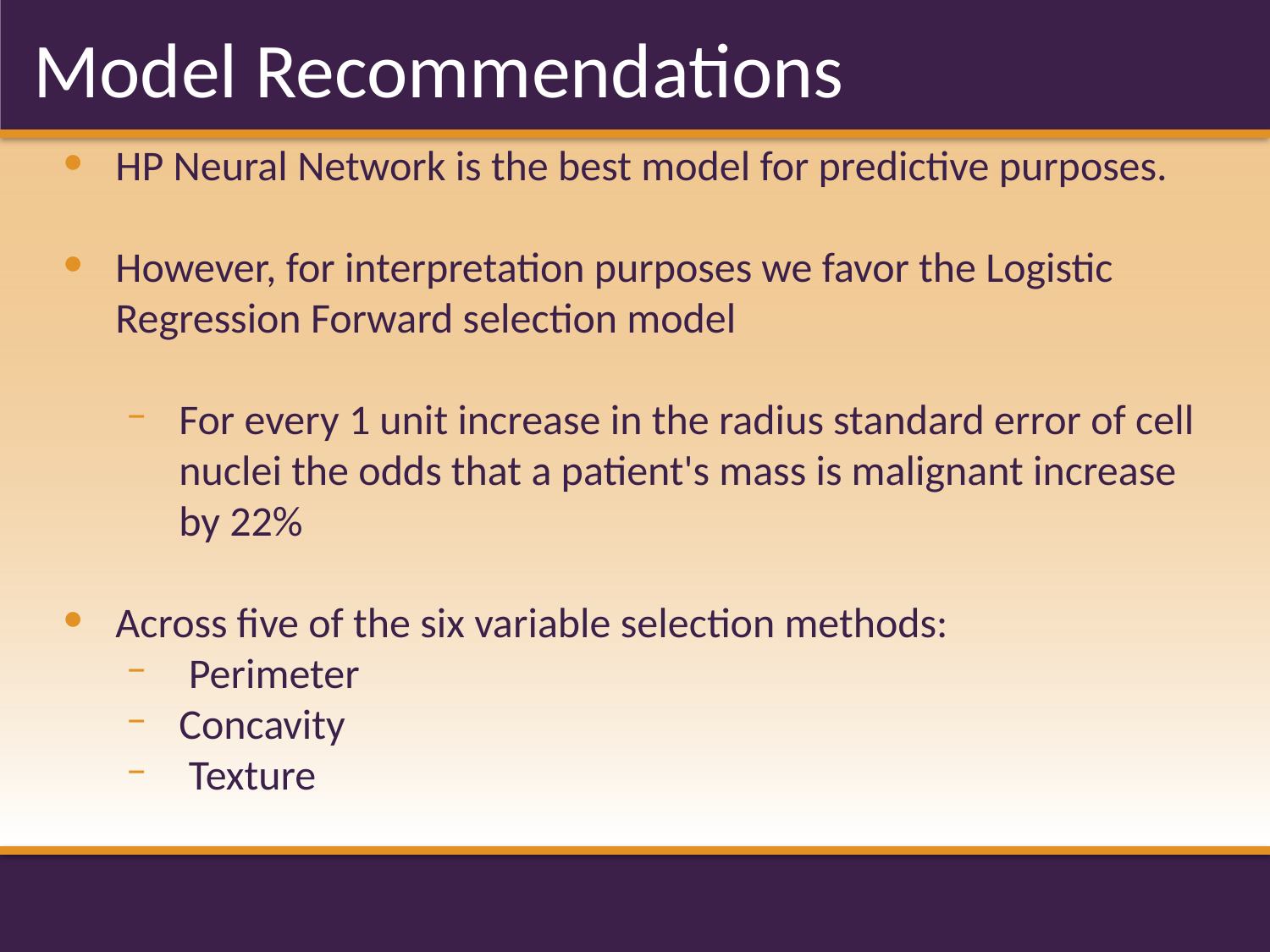

# Model Recommendations

HP Neural Network is the best model for predictive purposes.

However, for interpretation purposes we favor the Logistic Regression Forward selection model
For every 1 unit increase in the radius standard error of cell nuclei the odds that a patient's mass is malignant increase by 22%
Across five of the six variable selection methods:
 Perimeter
Concavity
 Texture